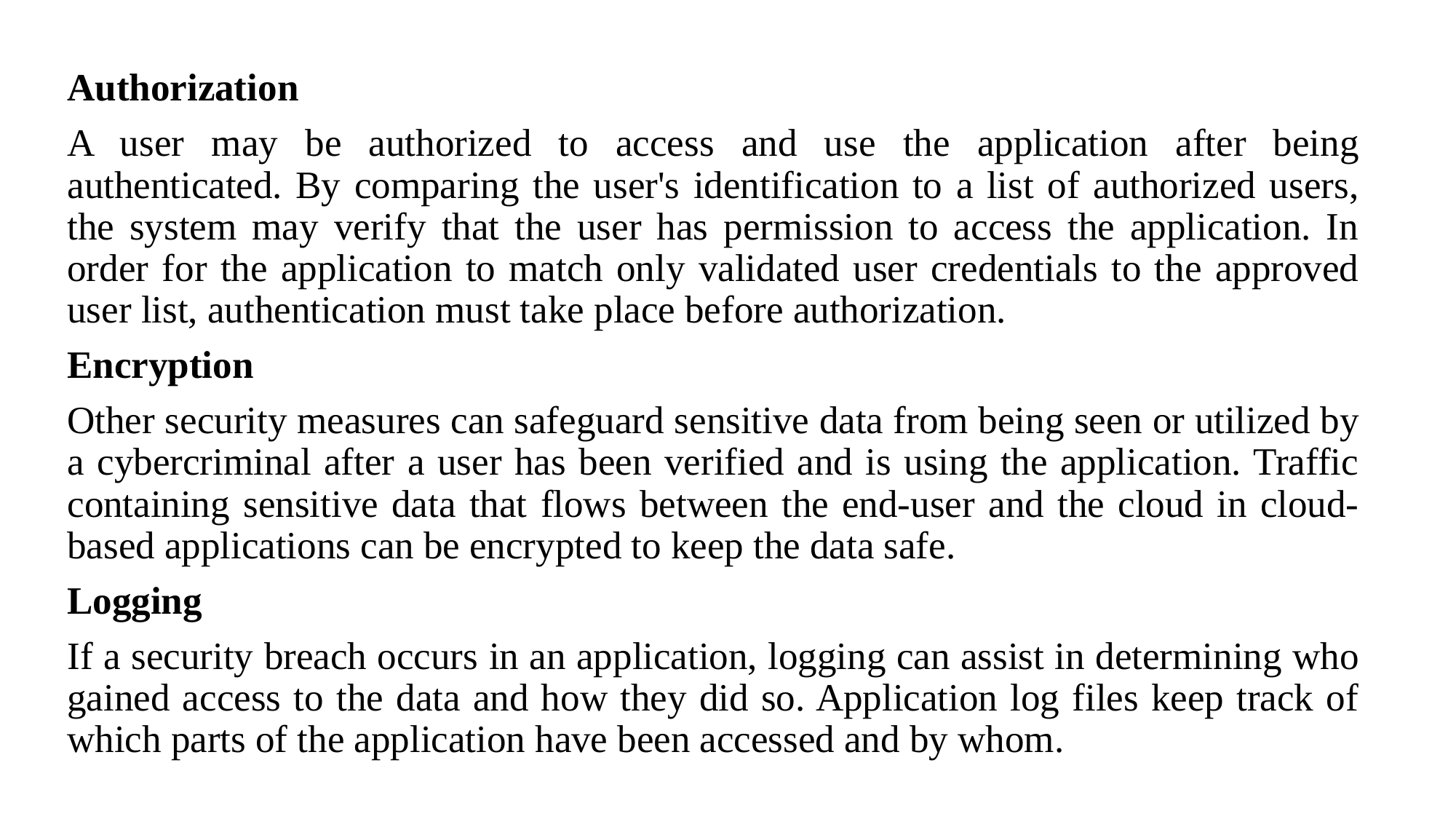

Authorization
A user may be authorized to access and use the application after being authenticated. By comparing the user's identification to a list of authorized users, the system may verify that the user has permission to access the application. In order for the application to match only validated user credentials to the approved user list, authentication must take place before authorization.
Encryption
Other security measures can safeguard sensitive data from being seen or utilized by a cybercriminal after a user has been verified and is using the application. Traffic containing sensitive data that flows between the end-user and the cloud in cloud-based applications can be encrypted to keep the data safe.
Logging
If a security breach occurs in an application, logging can assist in determining who gained access to the data and how they did so. Application log files keep track of which parts of the application have been accessed and by whom.